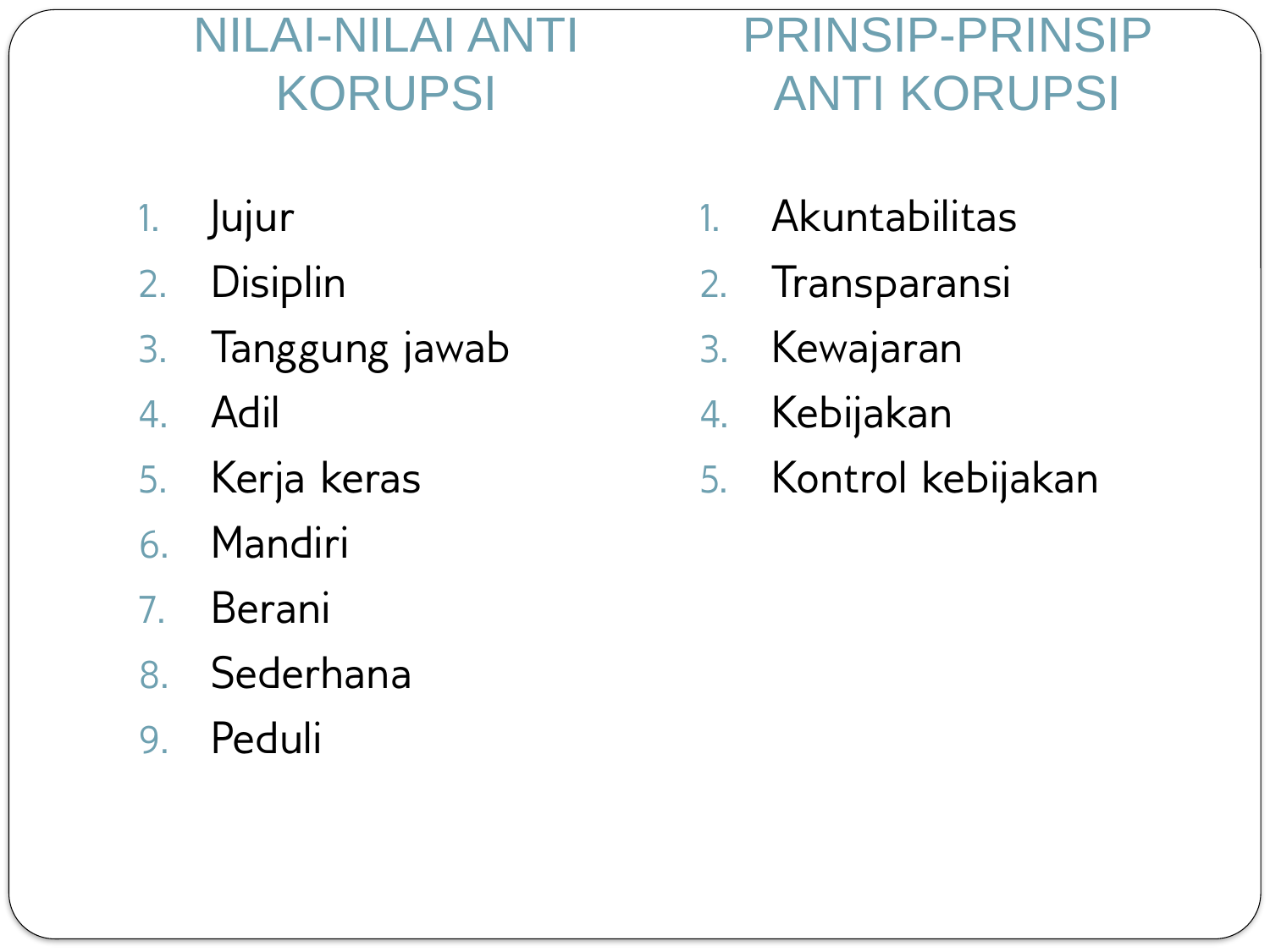

NILAI-NILAI ANTI KORUPSI
PRINSIP-PRINSIP ANTI KORUPSI
Jujur
Disiplin
Tanggung jawab
Adil
Kerja keras
Mandiri
Berani
Sederhana
Peduli
Akuntabilitas
Transparansi
Kewajaran
Kebijakan
Kontrol kebijakan